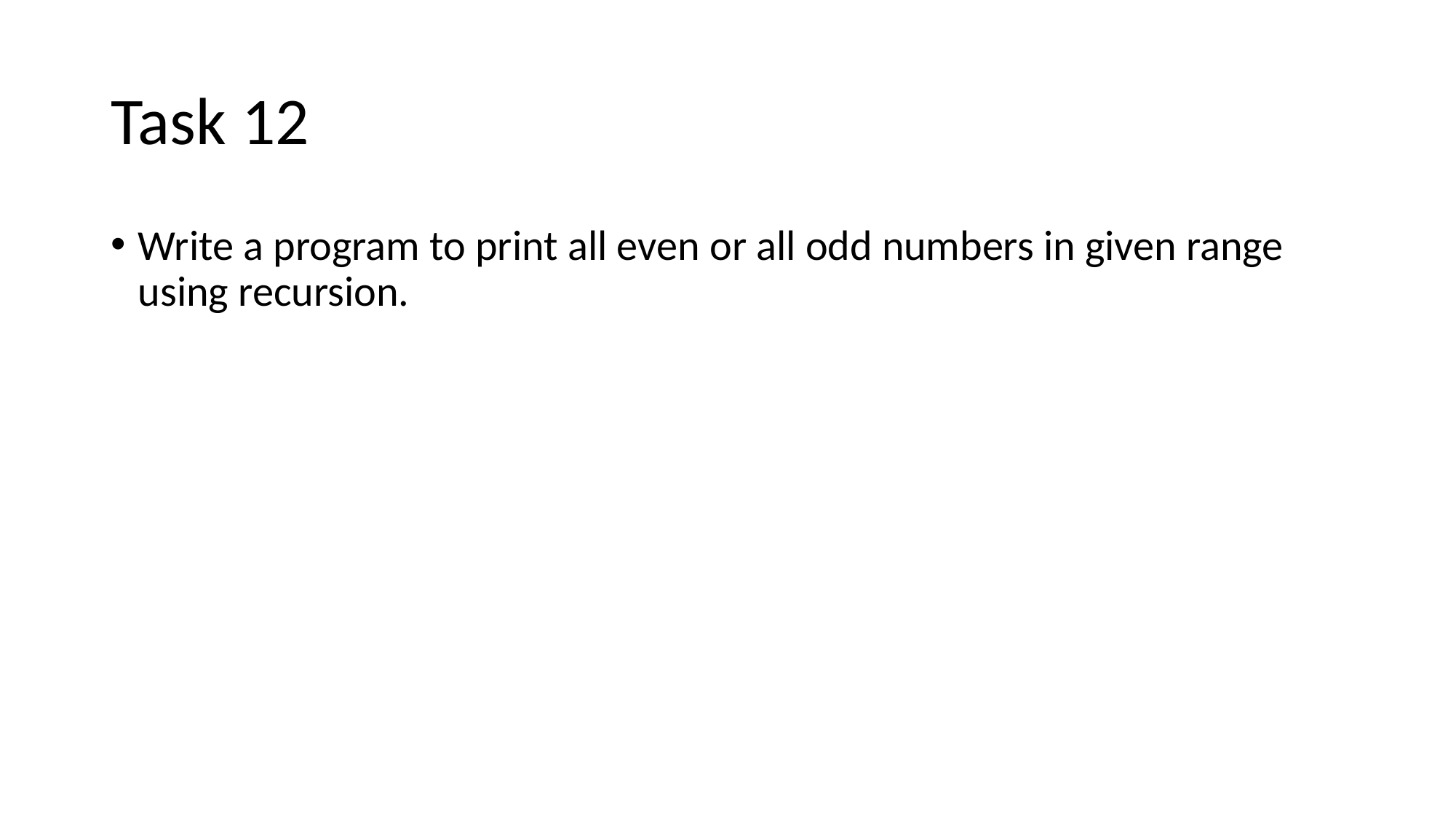

# Task 12
Write a program to print all even or all odd numbers in given range using recursion.